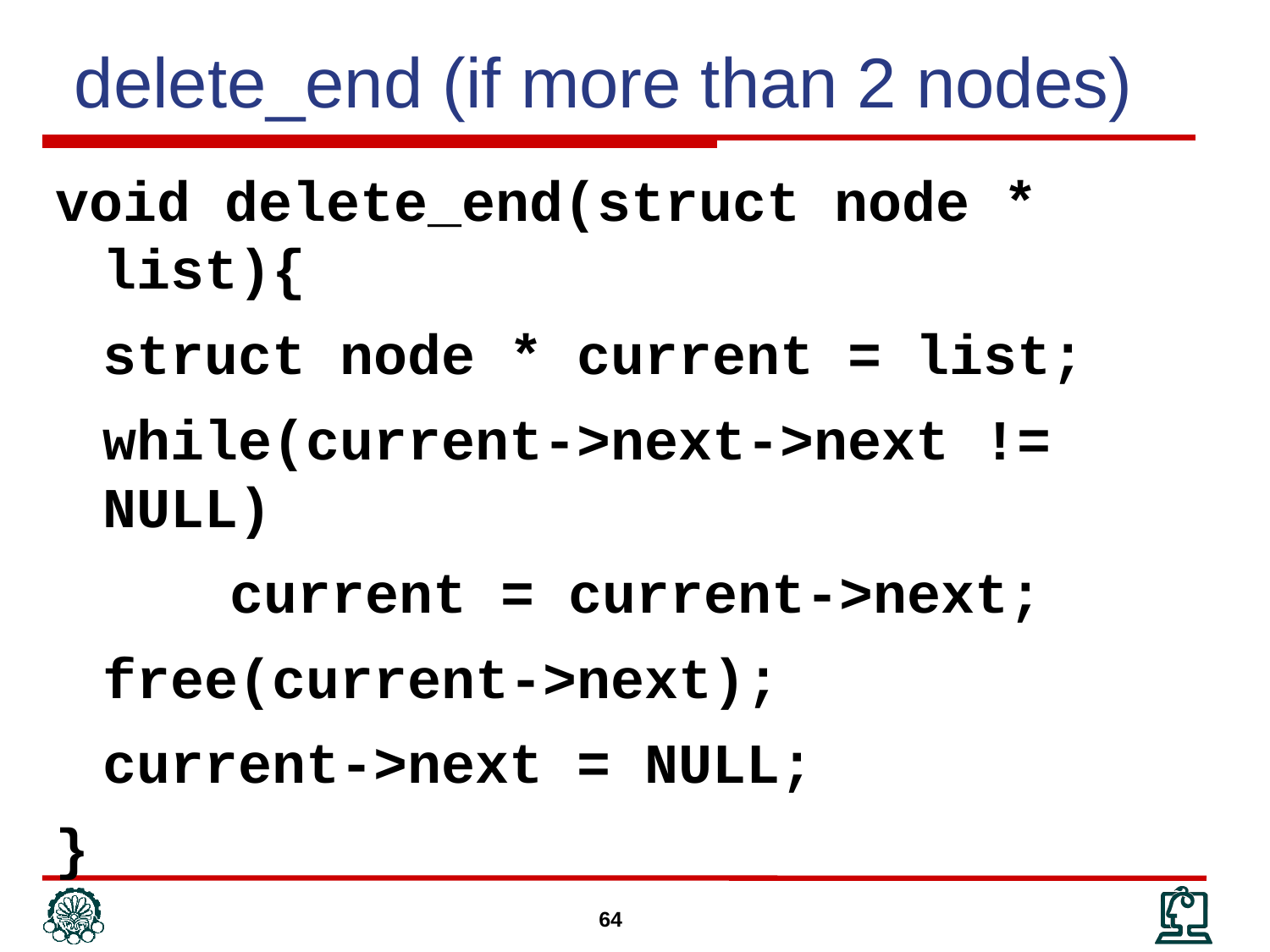

delete_end (if more than 2 nodes)
void delete_end(struct node * list){
	struct node * current = list;
	while(current->next->next != NULL)
		current = current->next;
	free(current->next);
	current->next = NULL;
}
64